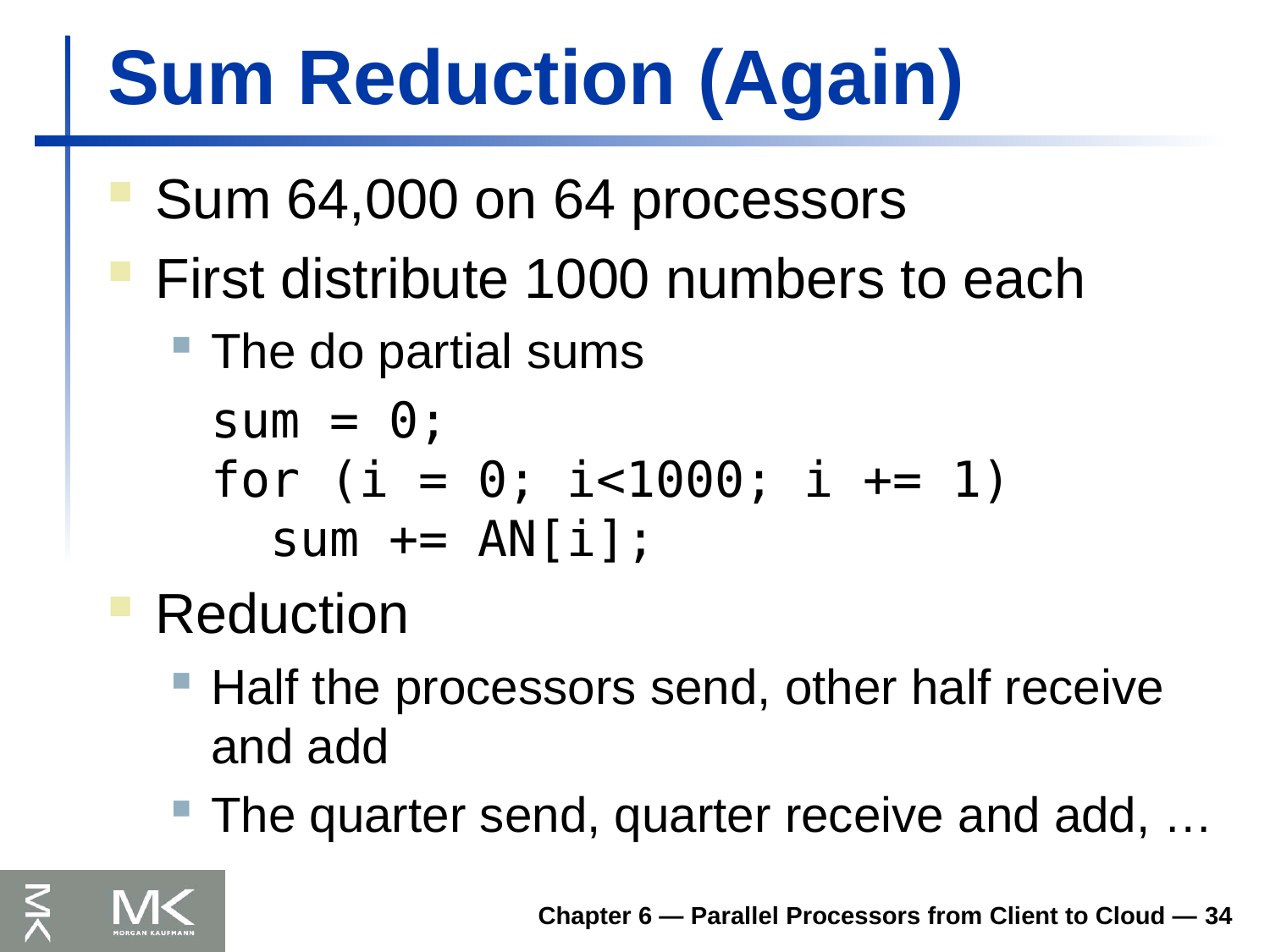

# Sum Reduction (Again)
Sum 64,000 on 64 processors
First distribute 1000 numbers to each
The do partial sums
 	sum = 0;
for (i = 0; i<1000; i += 1)
  sum += AN[i];
Reduction
Half the processors send, other half receive and add
The quarter send, quarter receive and add, …
Chapter 6 — Parallel Processors from Client to Cloud — 34